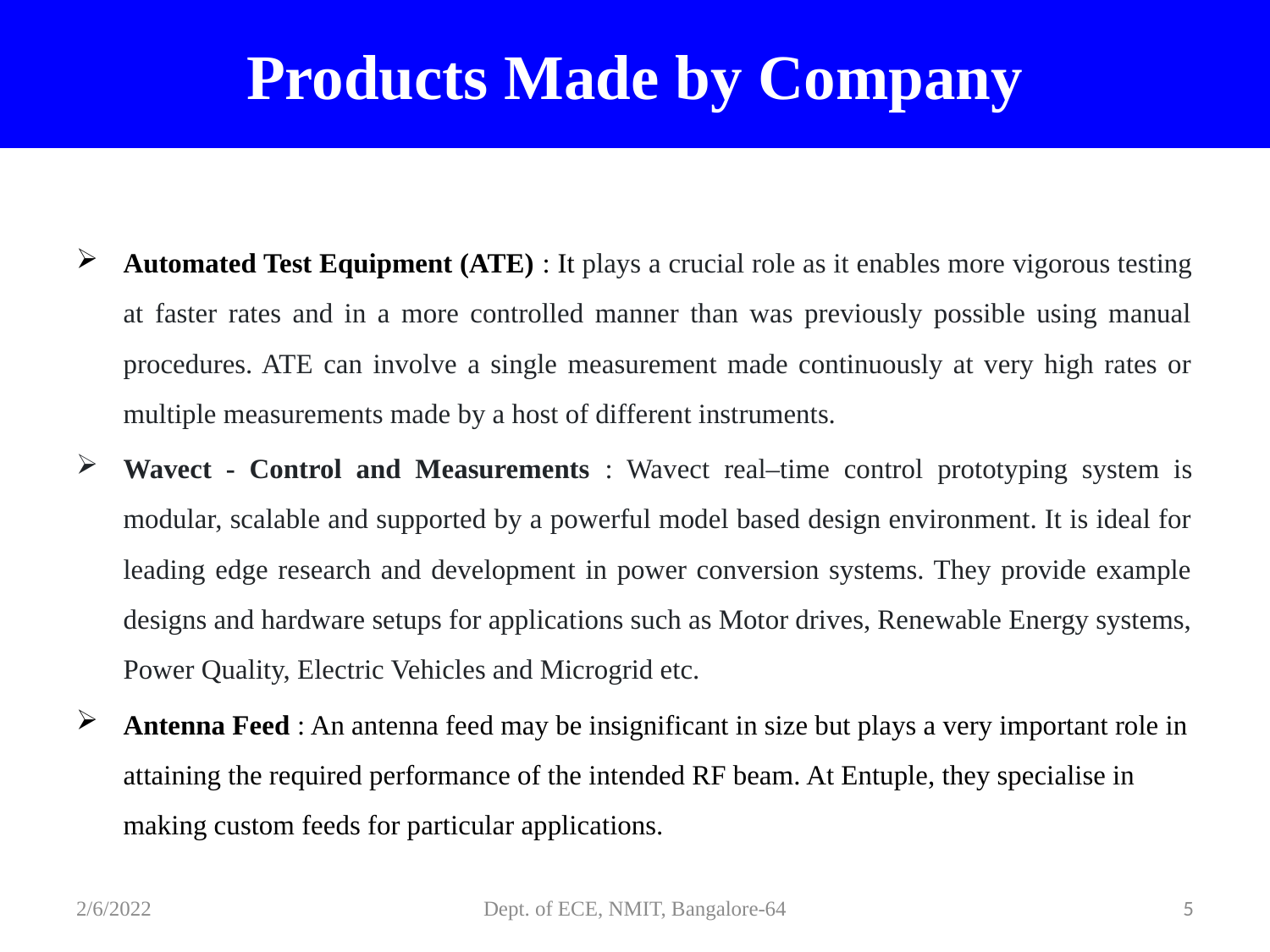

# Products Made by Company
Automated Test Equipment (ATE) : It plays a crucial role as it enables more vigorous testing at faster rates and in a more controlled manner than was previously possible using manual procedures. ATE can involve a single measurement made continuously at very high rates or multiple measurements made by a host of different instruments.
Wavect - Control and Measurements : Wavect real–time control prototyping system is modular, scalable and supported by a powerful model based design environment. It is ideal for leading edge research and development in power conversion systems. They provide example designs and hardware setups for applications such as Motor drives, Renewable Energy systems, Power Quality, Electric Vehicles and Microgrid etc.
Antenna Feed : An antenna feed may be insignificant in size but plays a very important role in attaining the required performance of the intended RF beam. At Entuple, they specialise in making custom feeds for particular applications.

2/6/2022
Dept. of ECE, NMIT, Bangalore-64
5